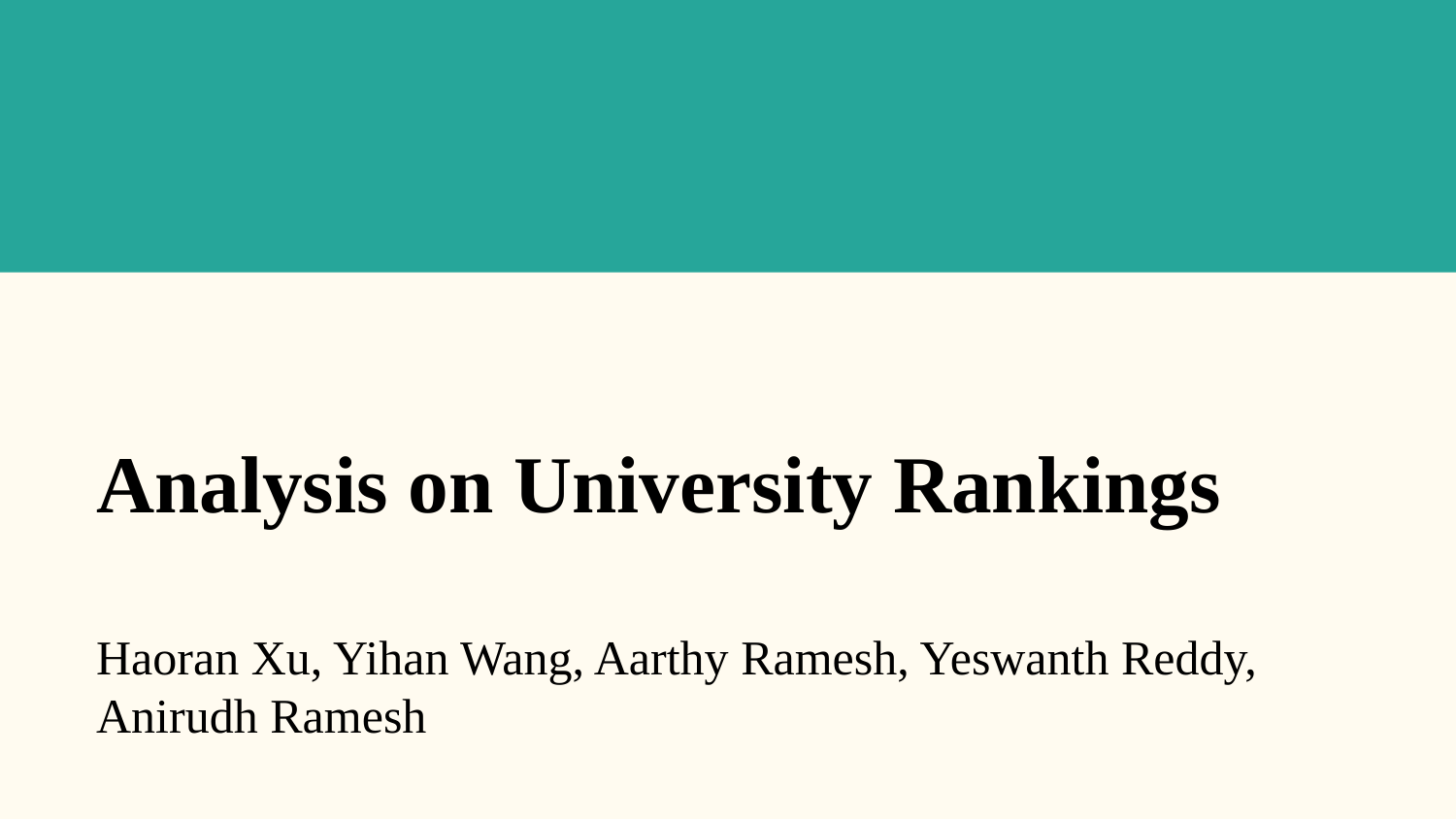

# Analysis on University Rankings
Haoran Xu, Yihan Wang, Aarthy Ramesh, Yeswanth Reddy, Anirudh Ramesh